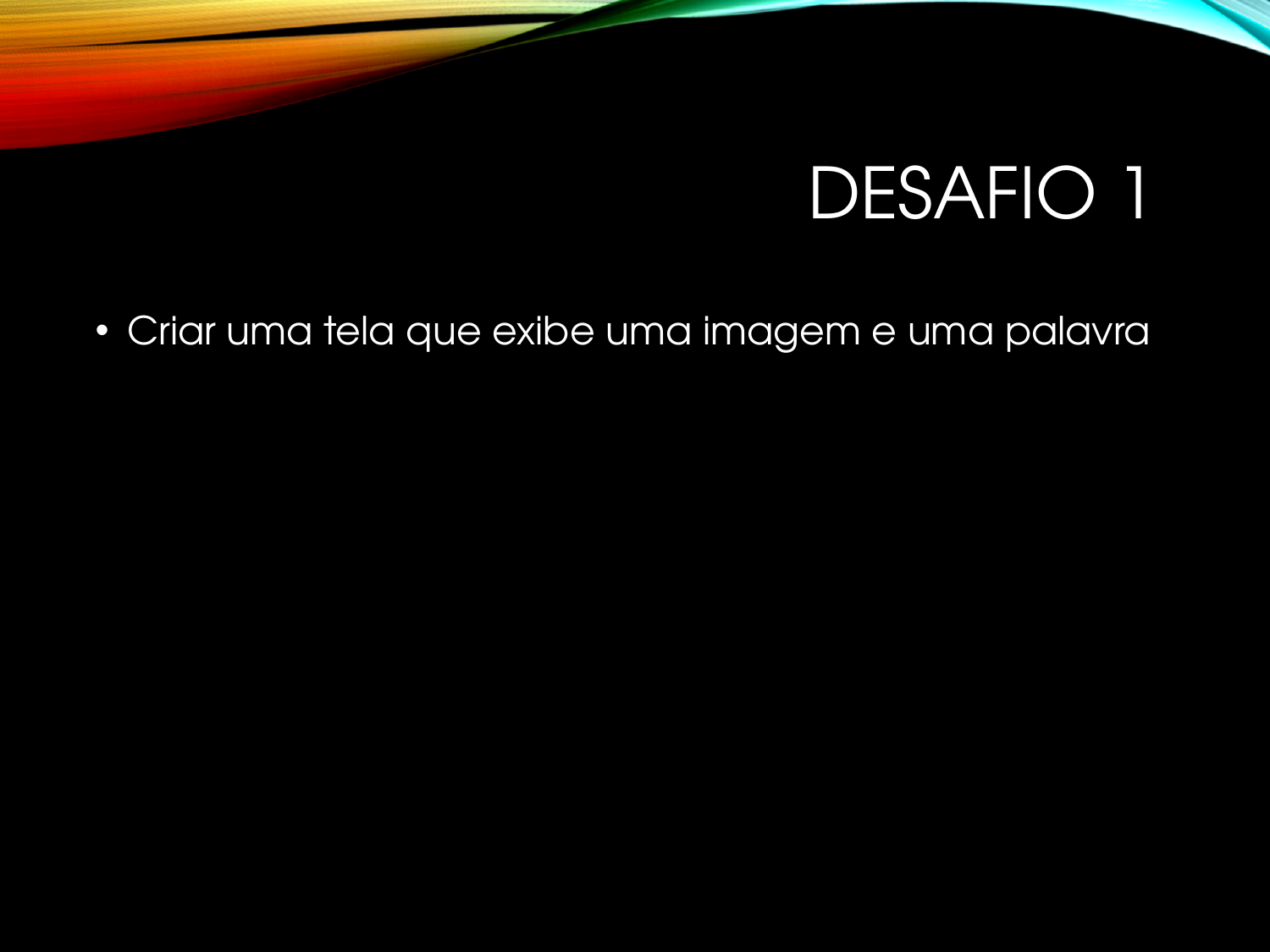

# Desafio 1
Criar uma tela que exibe uma imagem e uma palavra